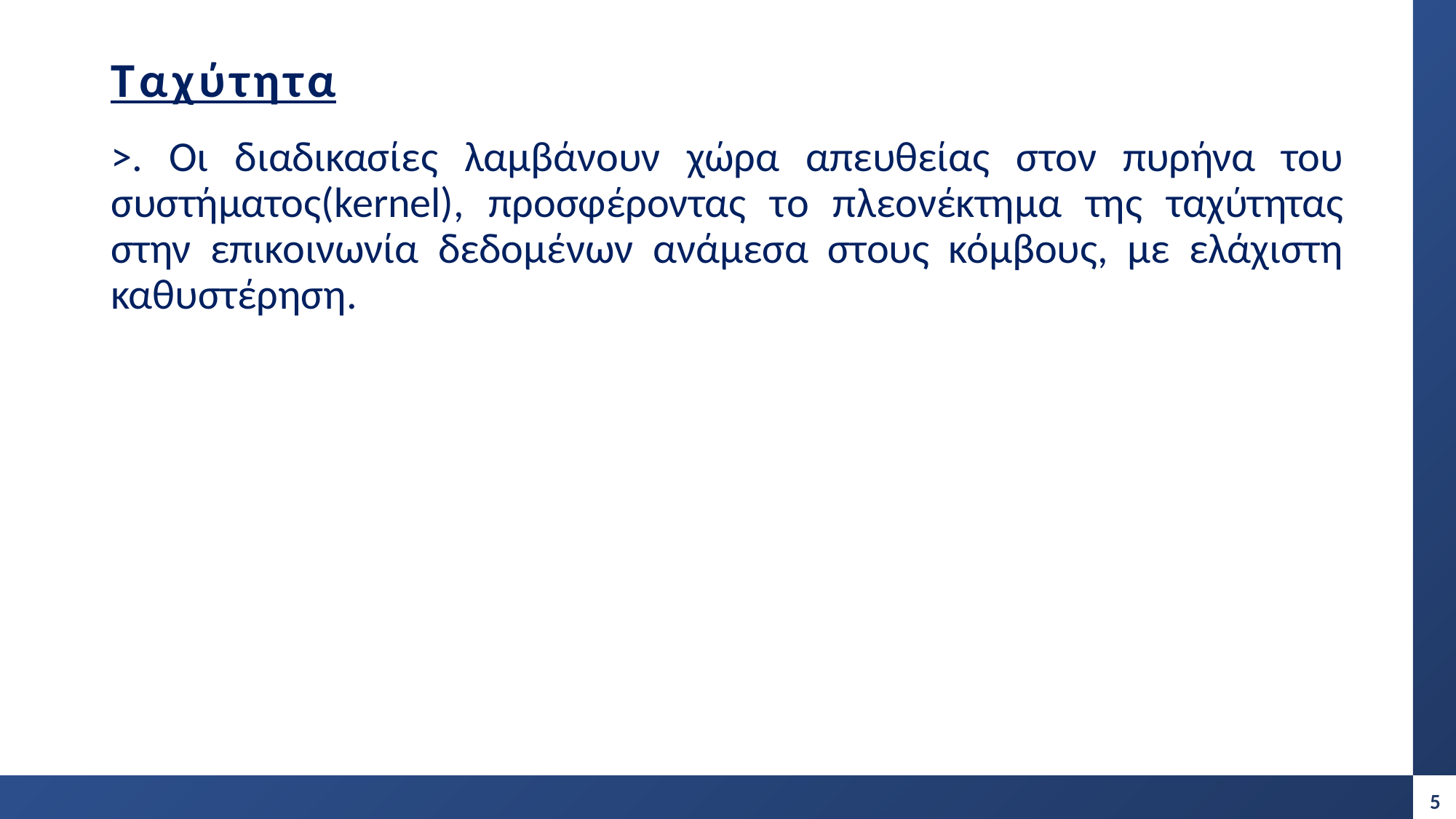

# Ταχύτητα

>. Οι διαδικασίες λαμβάνουν χώρα απευθείας στον πυρήνα του συστήματος(kernel), προσφέροντας το πλεονέκτημα της ταχύτητας στην επικοινωνία δεδομένων ανάμεσα στους κόμβους, με ελάχιστη καθυστέρηση.

5